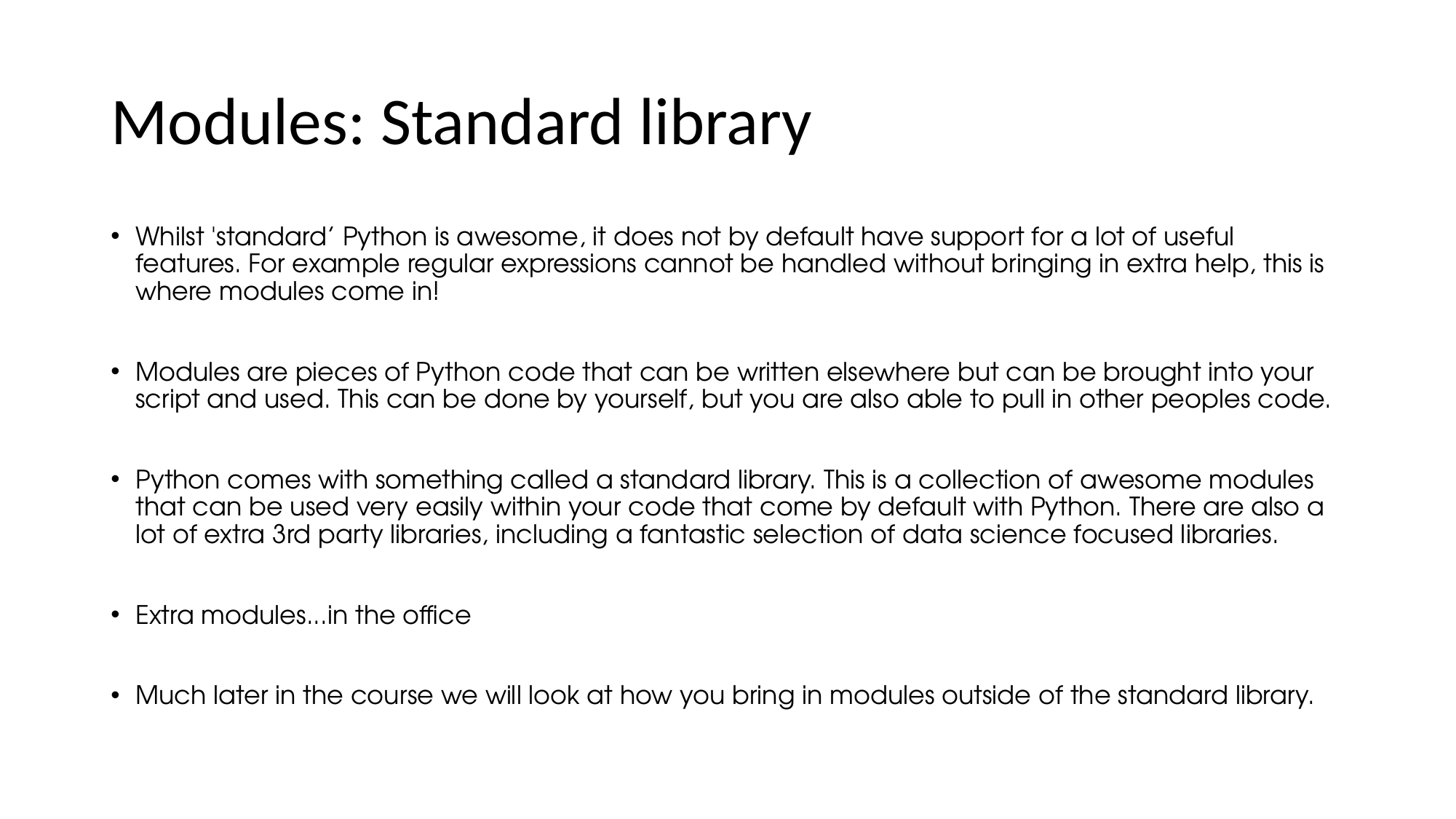

# Modules: Standard library
Whilst 'standard’ Python is awesome, it does not by default have support for a lot of useful features. For example regular expressions cannot be handled without bringing in extra help, this is where modules come in!

Modules are pieces of Python code that can be written elsewhere but can be brought into your script and used. This can be done by yourself, but you are also able to pull in other peoples code.

Python comes with something called a standard library. This is a collection of awesome modules that can be used very easily within your code that come by default with Python. There are also a lot of extra 3rd party libraries, including a fantastic selection of data science focused libraries.

Extra modules...in the office

Much later in the course we will look at how you bring in modules outside of the standard library.